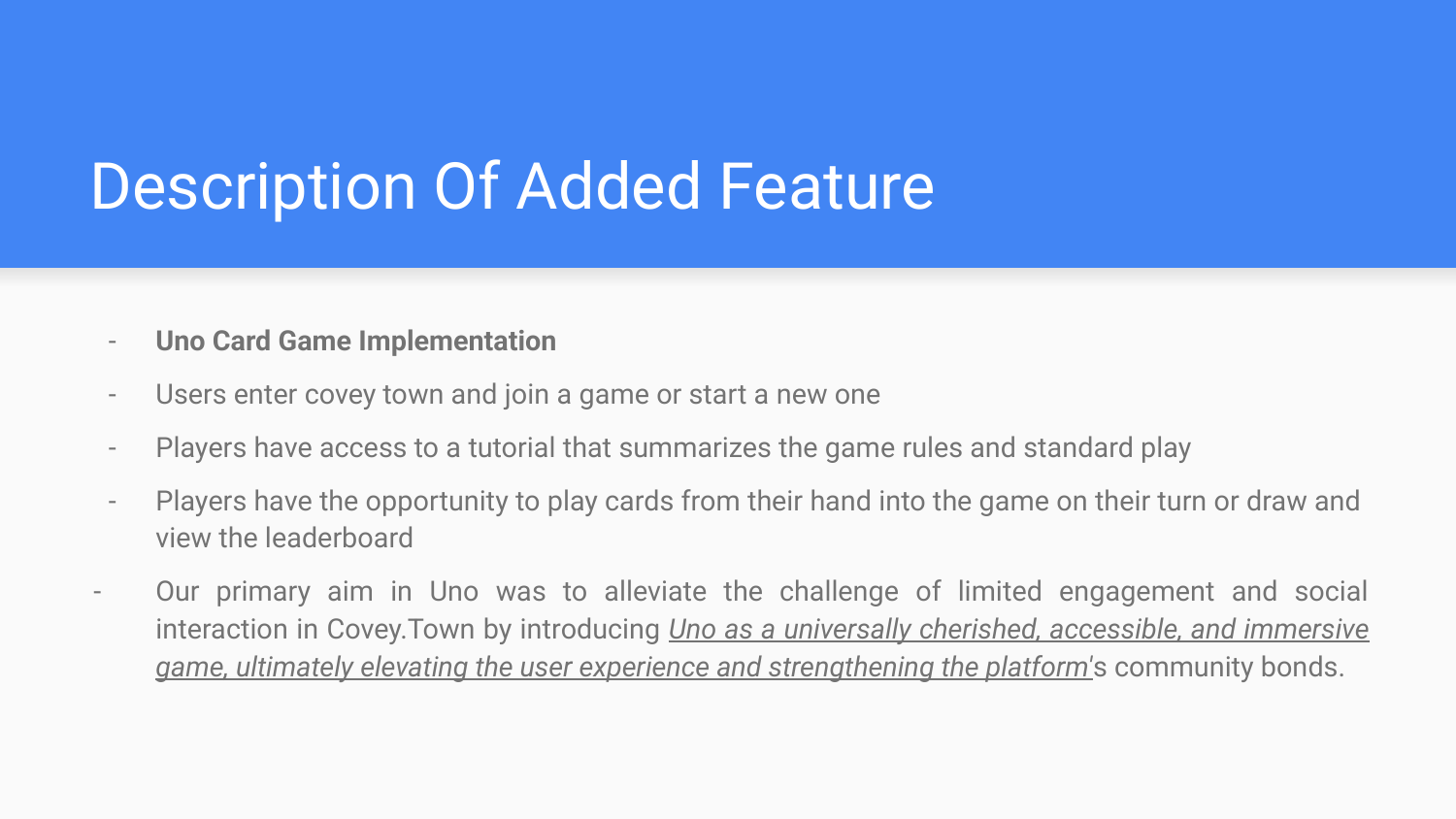

# Description Of Added Feature
Uno Card Game Implementation
Users enter covey town and join a game or start a new one
Players have access to a tutorial that summarizes the game rules and standard play
Players have the opportunity to play cards from their hand into the game on their turn or draw and view the leaderboard
Our primary aim in Uno was to alleviate the challenge of limited engagement and social interaction in Covey.Town by introducing Uno as a universally cherished, accessible, and immersive game, ultimately elevating the user experience and strengthening the platform's community bonds.